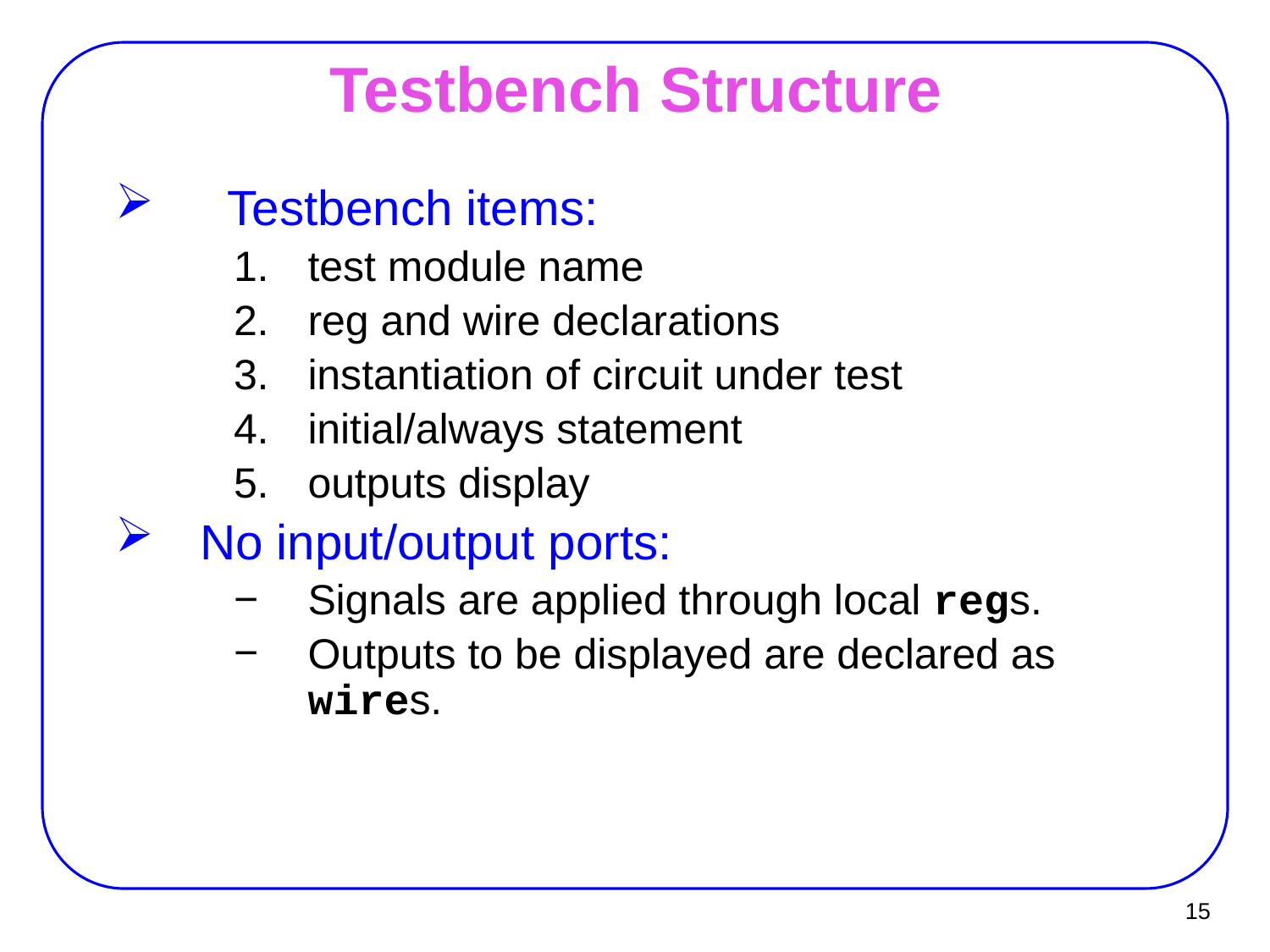

# Testbench Structure
  Testbench items:
test module name
reg and wire declarations
instantiation of circuit under test
initial/always statement
outputs display
No input/output ports:
Signals are applied through local regs.
Outputs to be displayed are declared as wires.
15